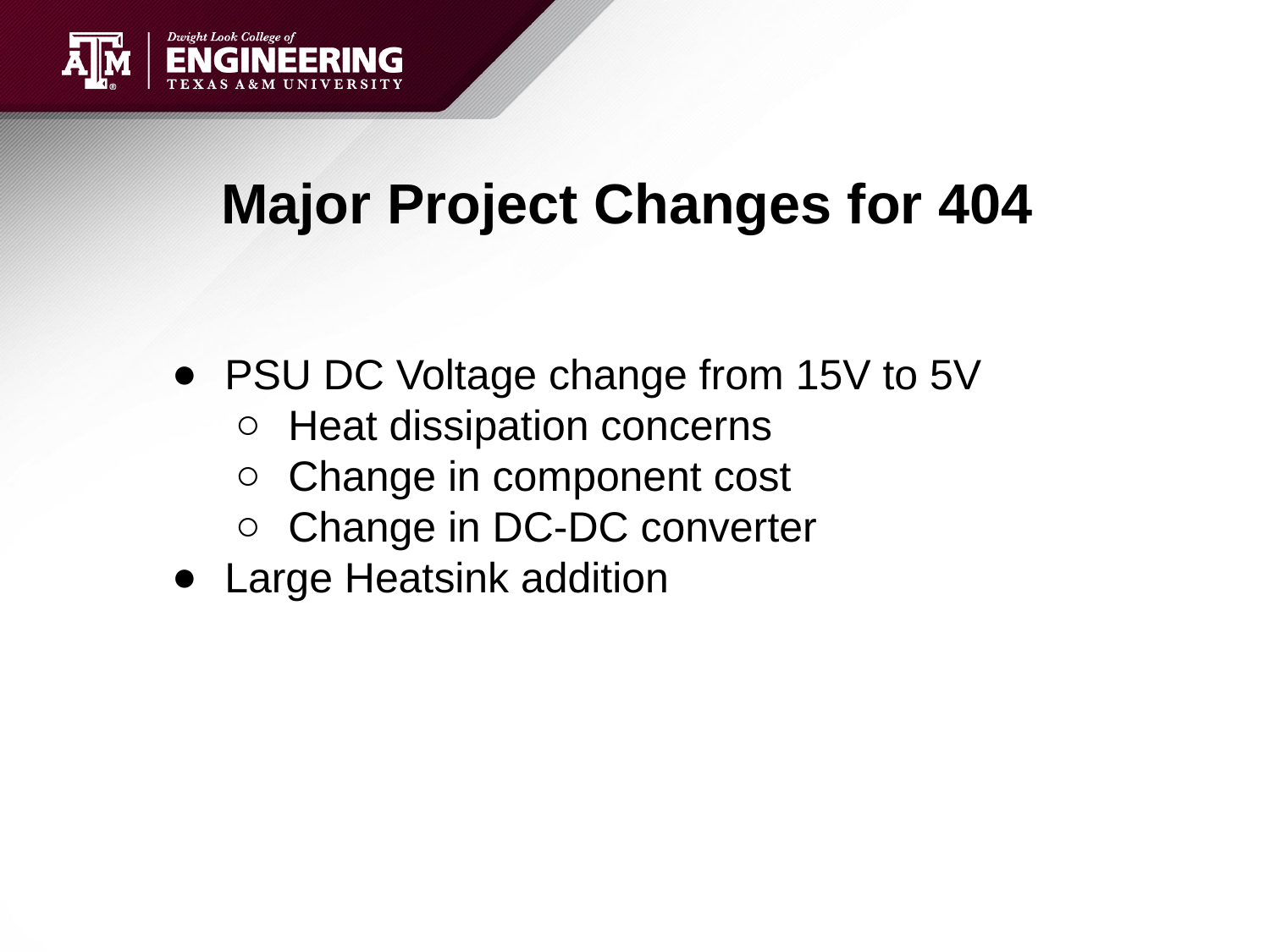

# Major Project Changes for 404
PSU DC Voltage change from 15V to 5V
Heat dissipation concerns
Change in component cost
Change in DC-DC converter
Large Heatsink addition